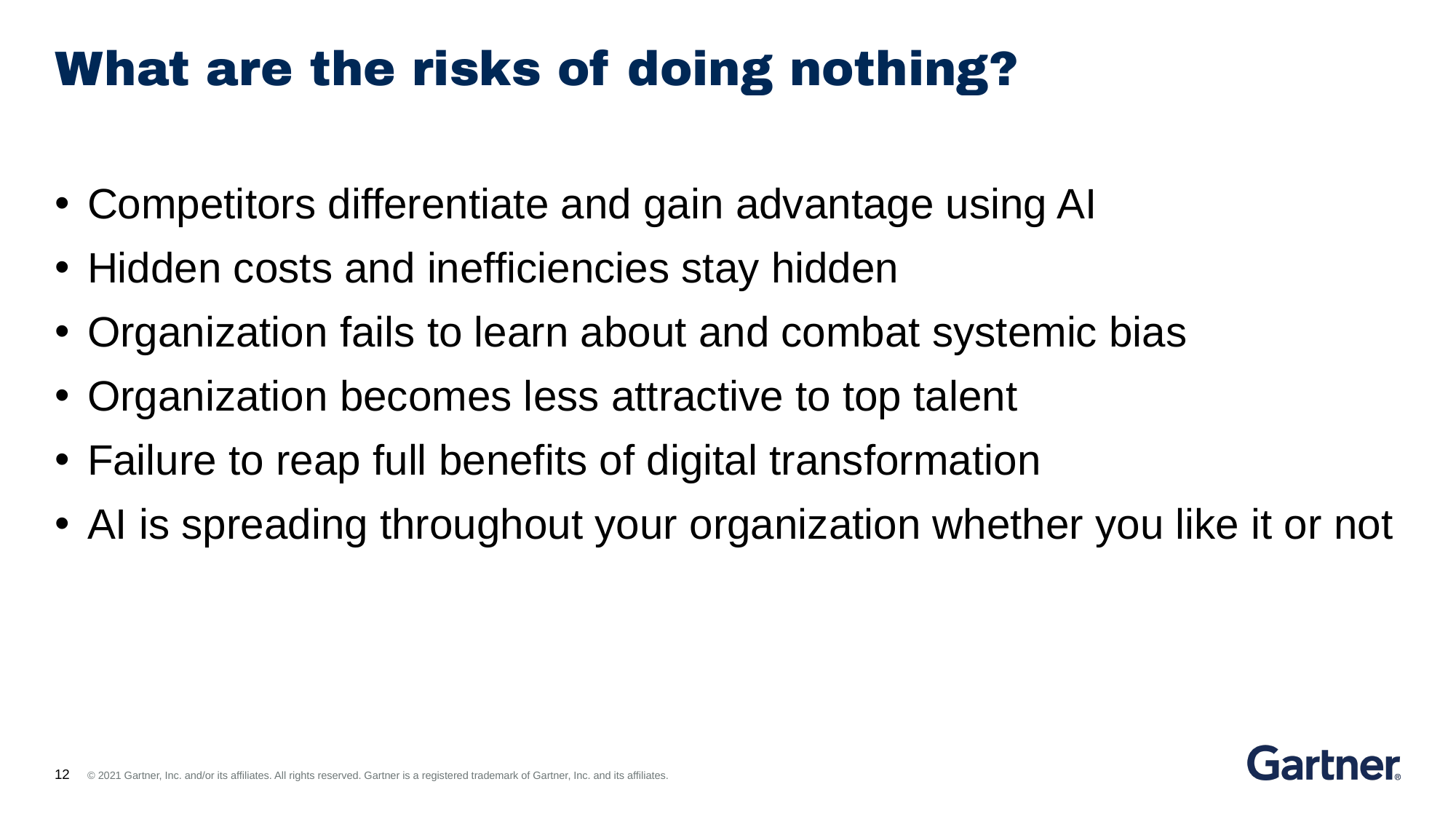

# What are the risks of doing nothing?
Competitors differentiate and gain advantage using AI
Hidden costs and inefficiencies stay hidden
Organization fails to learn about and combat systemic bias
Organization becomes less attractive to top talent
Failure to reap full benefits of digital transformation
AI is spreading throughout your organization whether you like it or not